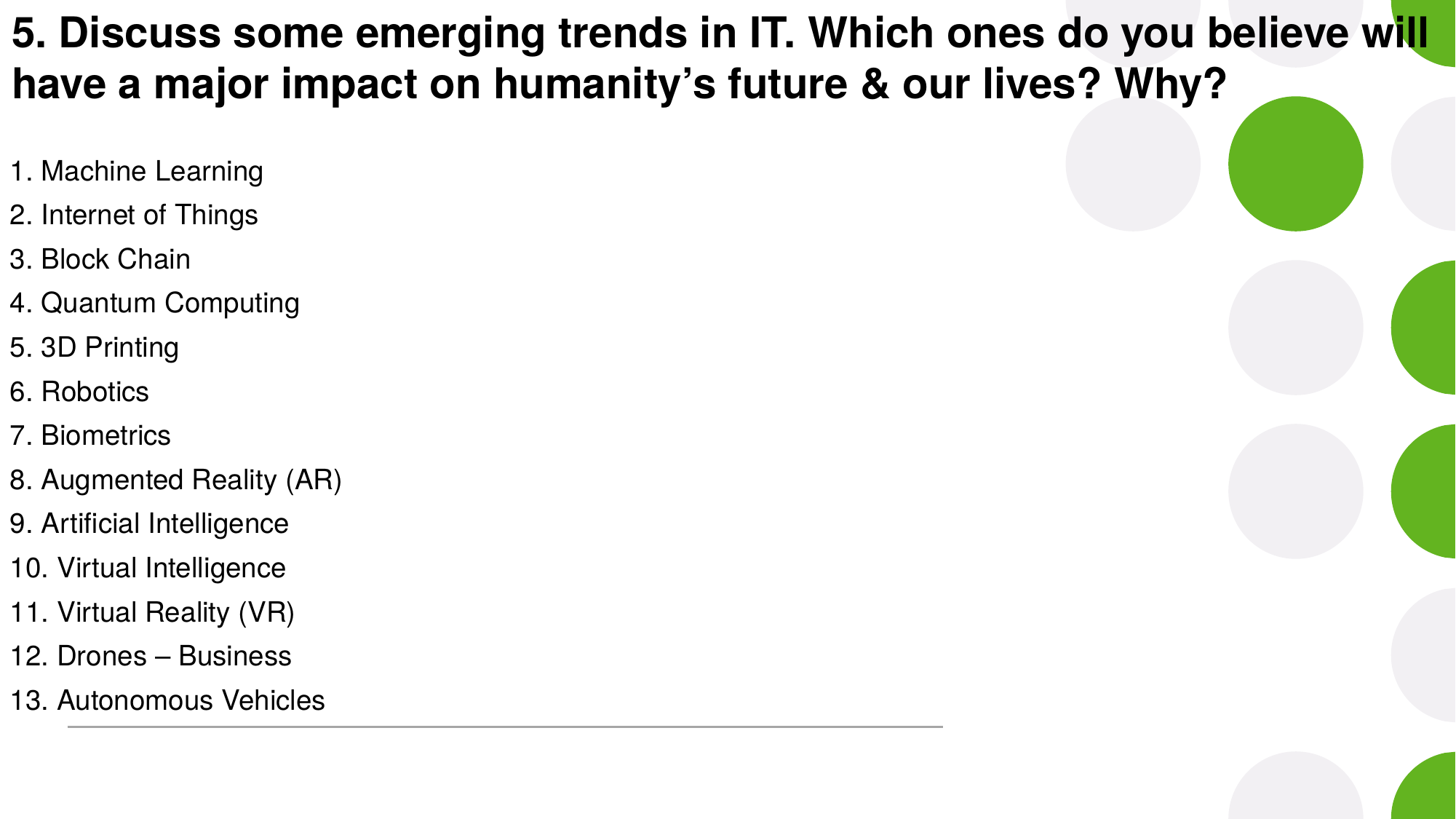

# 5. Discuss some emerging trends in IT. Which ones do you believe will have a major impact on humanity’s future & our lives? Why?
1. Machine Learning
2. Internet of Things
3. Block Chain
4. Quantum Computing
5. 3D Printing
6. Robotics
7. Biometrics
8. Augmented Reality (AR)
9. Artificial Intelligence
10. Virtual Intelligence
11. Virtual Reality (VR)
12. Drones – Business
13. Autonomous Vehicles